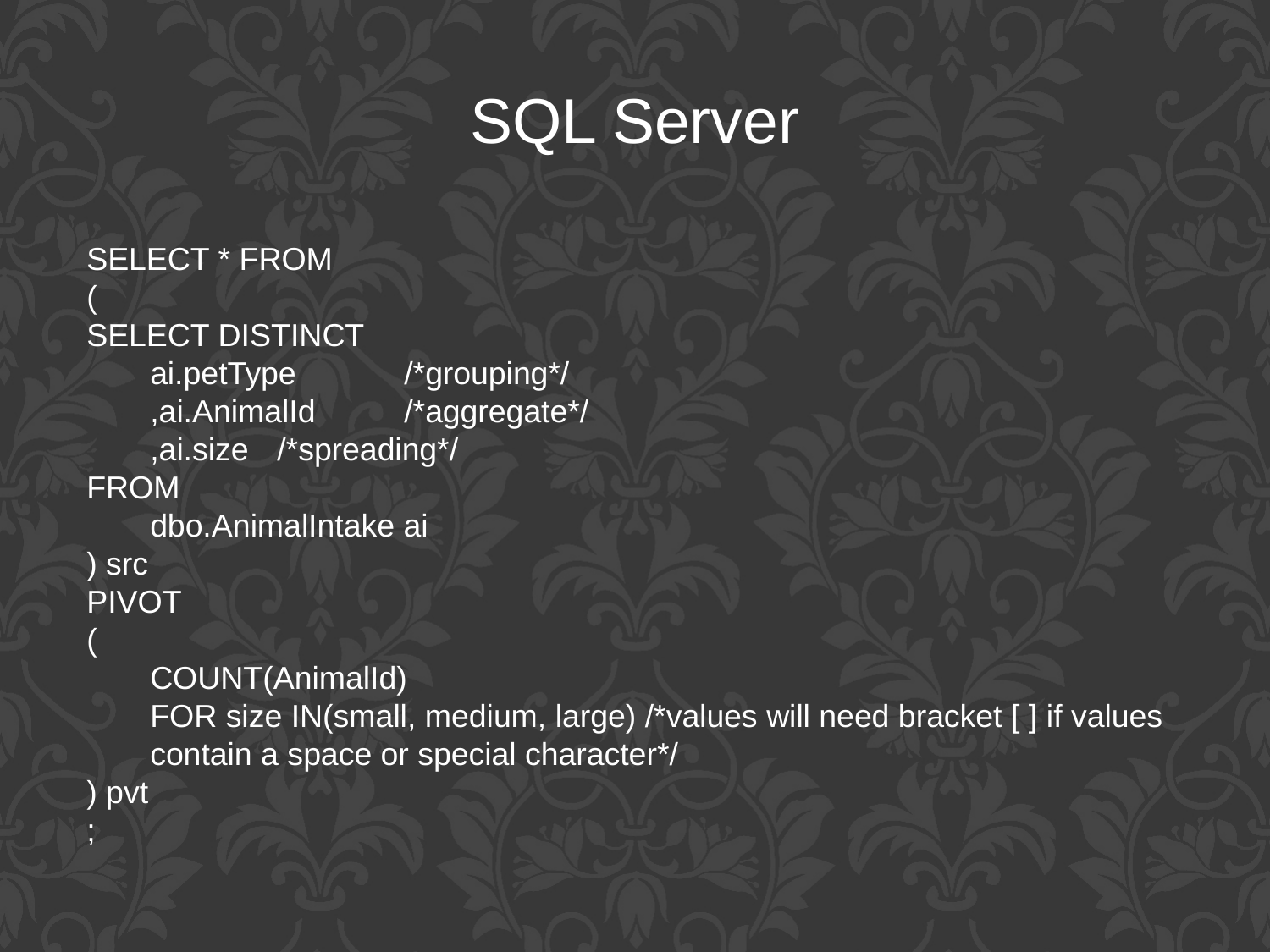

SQL Server
SELECT * FROM
(
SELECT DISTINCT
ai.petType 	/*grouping*/
,ai.AnimalId 	/*aggregate*/
,ai.size 	/*spreading*/
FROM
dbo.AnimalIntake ai
) src
PIVOT
(
COUNT(AnimalId)
FOR size IN(small, medium, large) /*values will need bracket [ ] if values contain a space or special character*/
) pvt
;